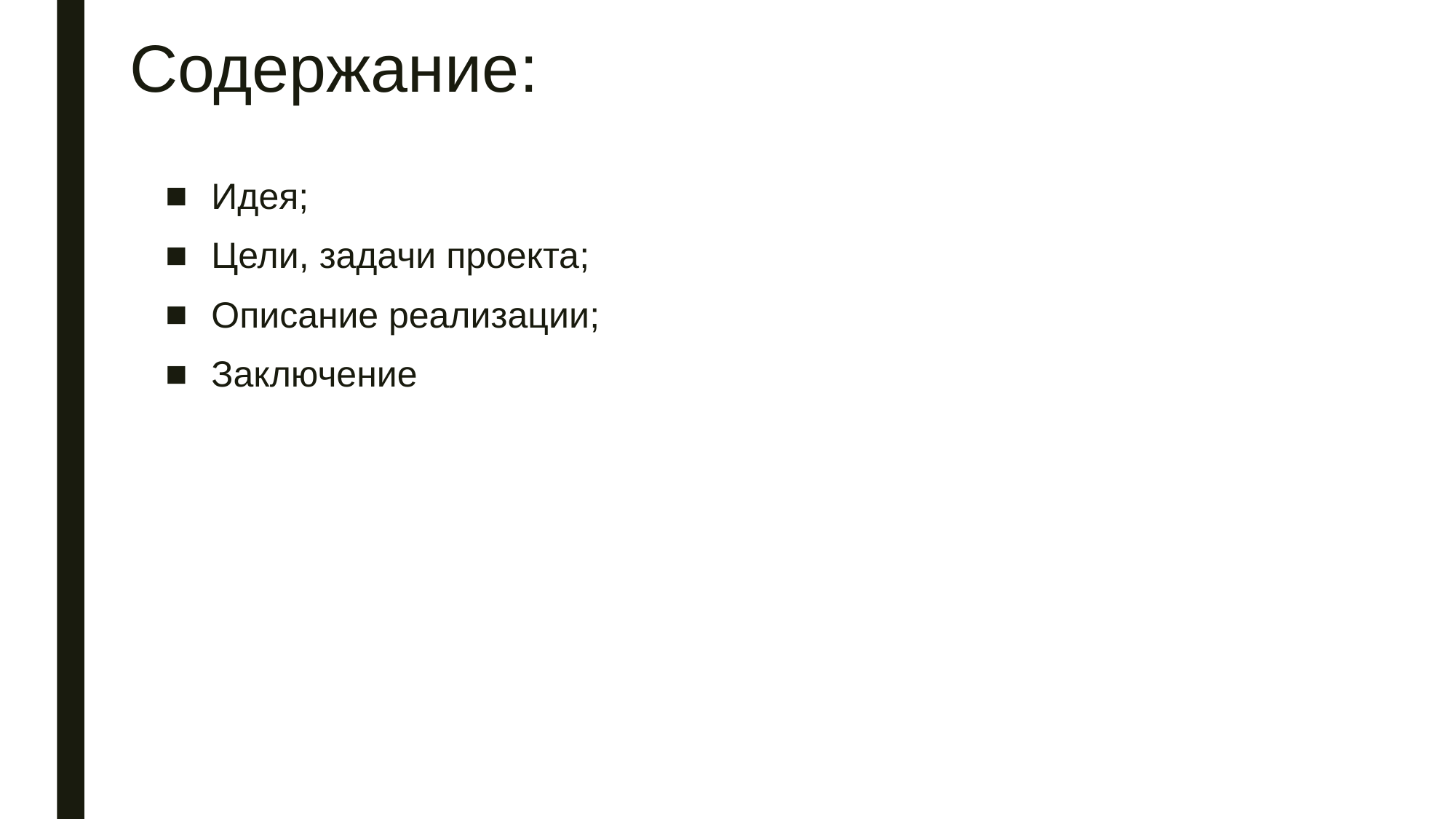

# Содержание:
Идея;
Цели, задачи проекта;
Описание реализации;
Заключение